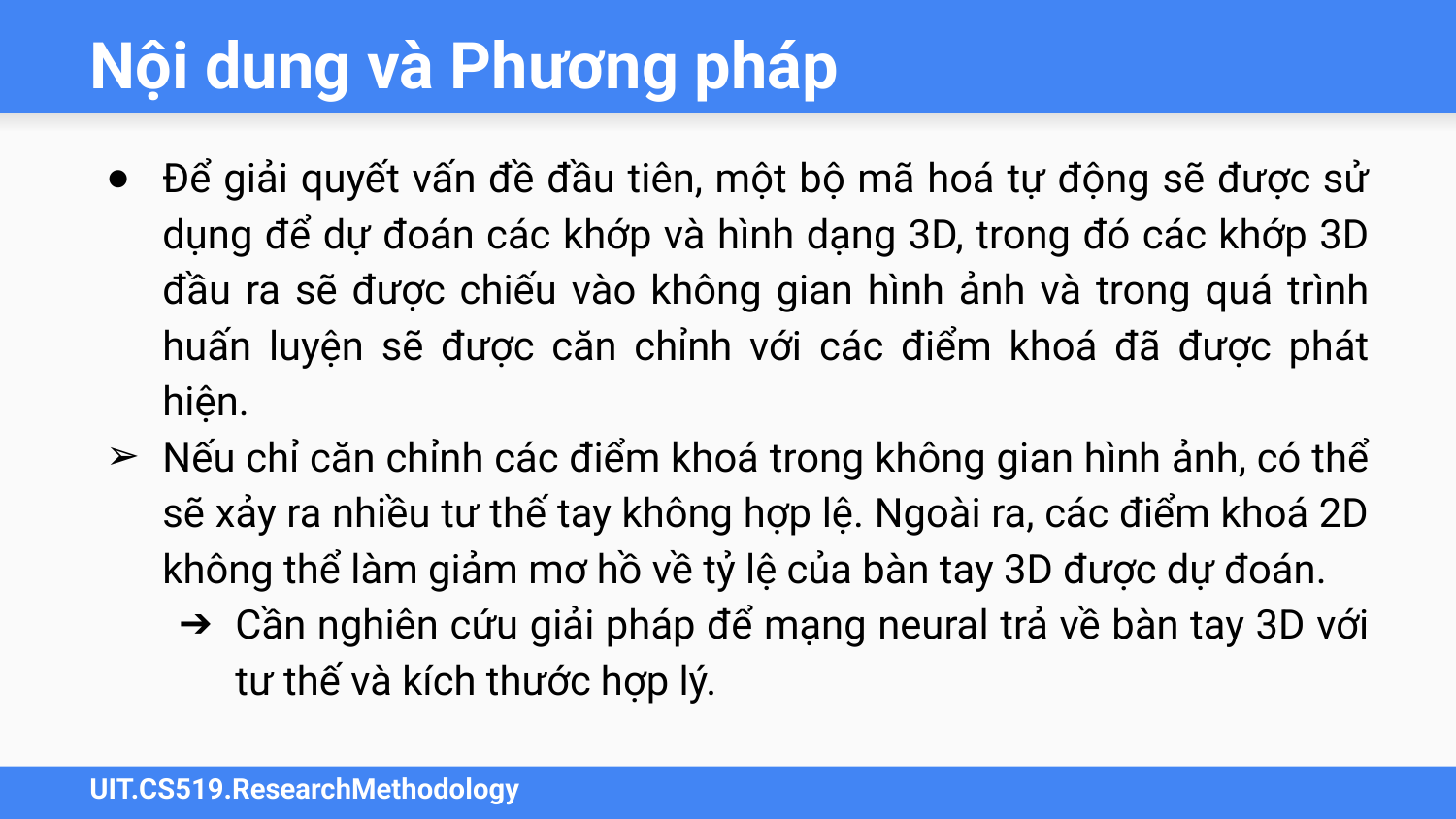

# Nội dung và Phương pháp
Để giải quyết vấn đề đầu tiên, một bộ mã hoá tự động sẽ được sử dụng để dự đoán các khớp và hình dạng 3D, trong đó các khớp 3D đầu ra sẽ được chiếu vào không gian hình ảnh và trong quá trình huấn luyện sẽ được căn chỉnh với các điểm khoá đã được phát hiện.
Nếu chỉ căn chỉnh các điểm khoá trong không gian hình ảnh, có thể sẽ xảy ra nhiều tư thế tay không hợp lệ. Ngoài ra, các điểm khoá 2D không thể làm giảm mơ hồ về tỷ lệ của bàn tay 3D được dự đoán.
Cần nghiên cứu giải pháp để mạng neural trả về bàn tay 3D với tư thế và kích thước hợp lý.